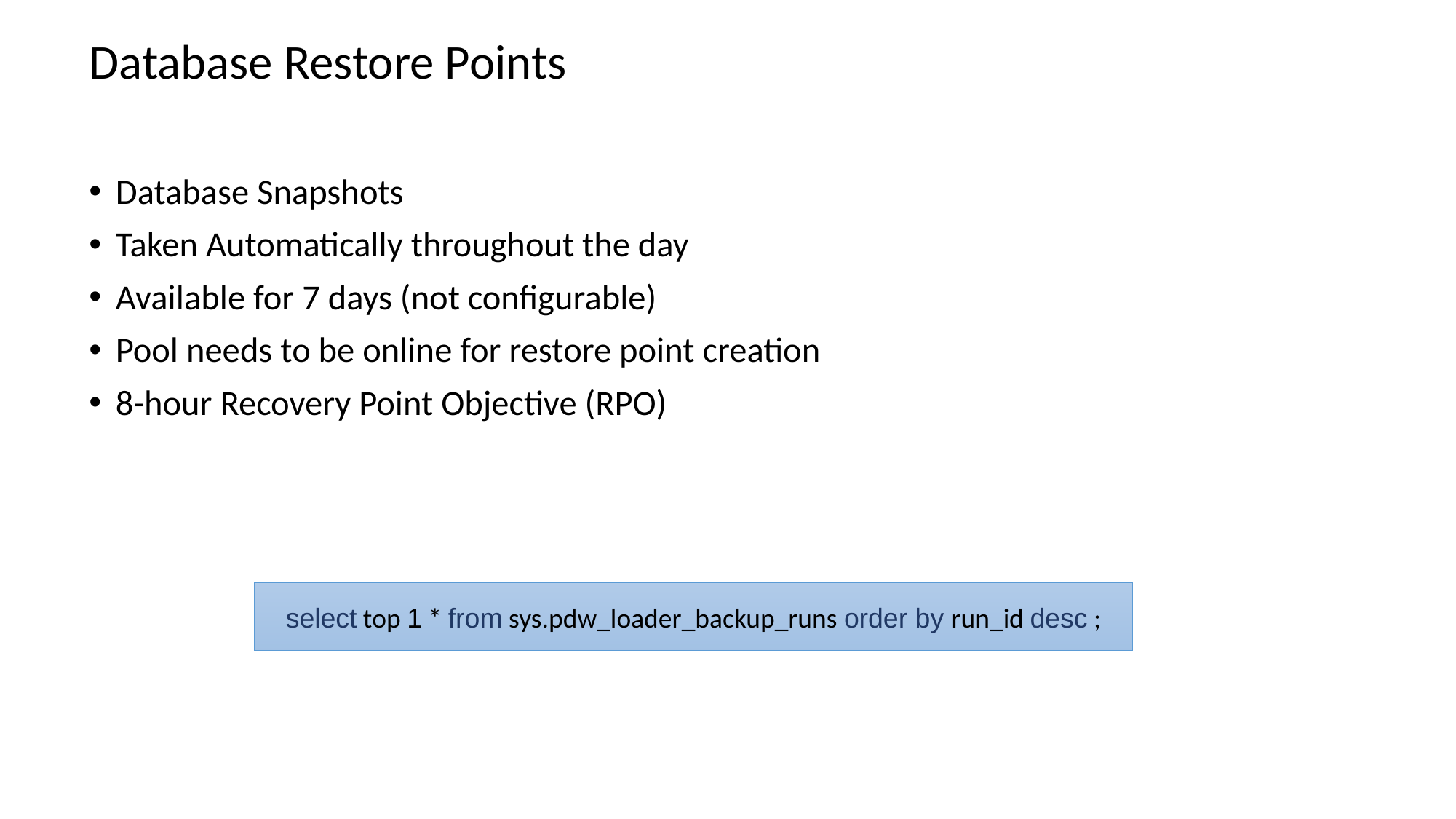

# Database Restore Points
Database Snapshots
Taken Automatically throughout the day
Available for 7 days (not configurable)
Pool needs to be online for restore point creation
8-hour Recovery Point Objective (RPO)
select top 1 * from sys.pdw_loader_backup_runs order by run_id desc ;